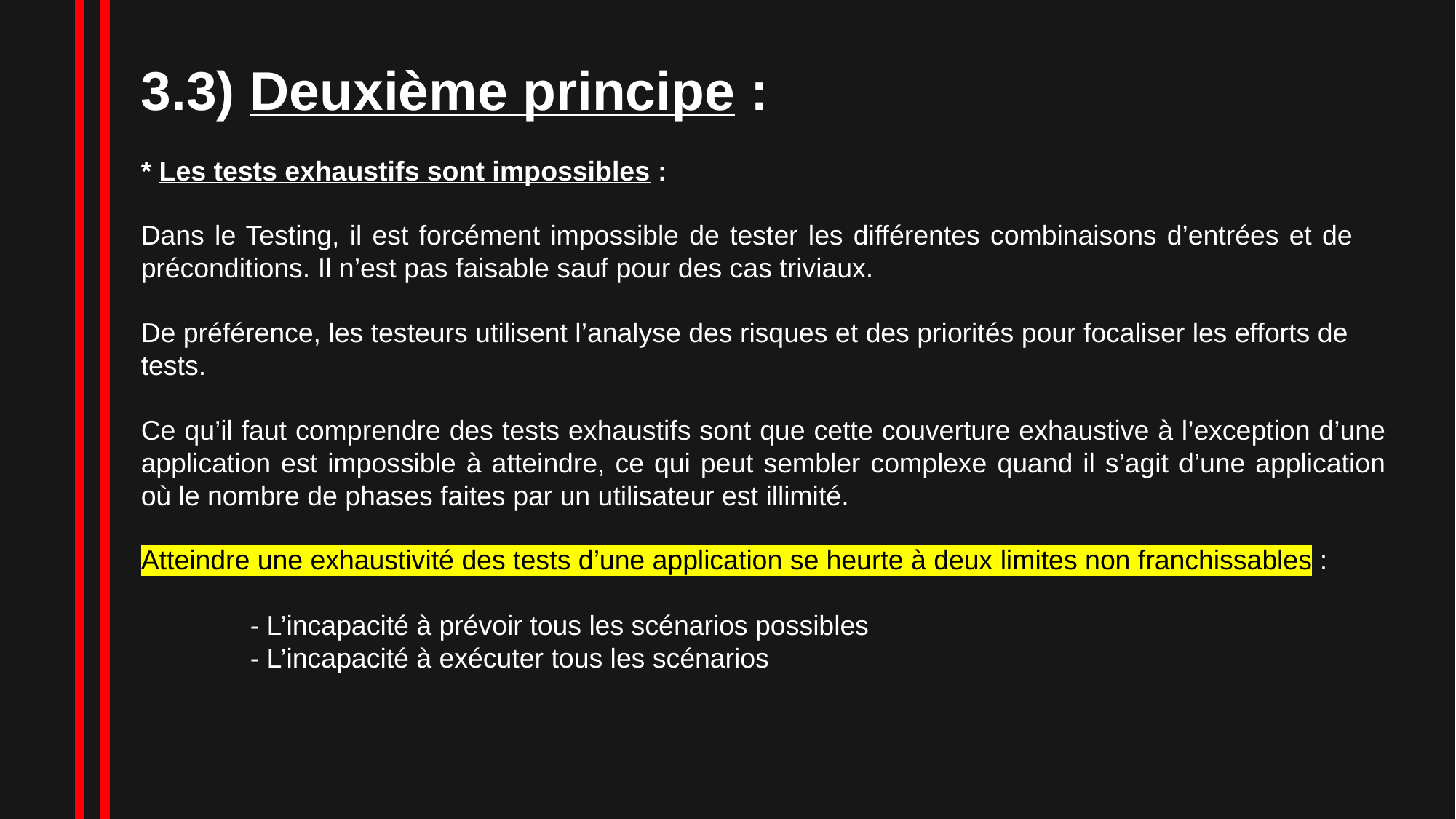

3.3) Deuxième principe :
* Les tests exhaustifs sont impossibles :
Dans le Testing, il est forcément impossible de tester les différentes combinaisons d’entrées et de préconditions. Il n’est pas faisable sauf pour des cas triviaux.
De préférence, les testeurs utilisent l’analyse des risques et des priorités pour focaliser les efforts de tests.
Ce qu’il faut comprendre des tests exhaustifs sont que cette couverture exhaustive à l’exception d’une application est impossible à atteindre, ce qui peut sembler complexe quand il s’agit d’une application où le nombre de phases faites par un utilisateur est illimité.
Atteindre une exhaustivité des tests d’une application se heurte à deux limites non franchissables :

	- L’incapacité à prévoir tous les scénarios possibles
	- L’incapacité à exécuter tous les scénarios